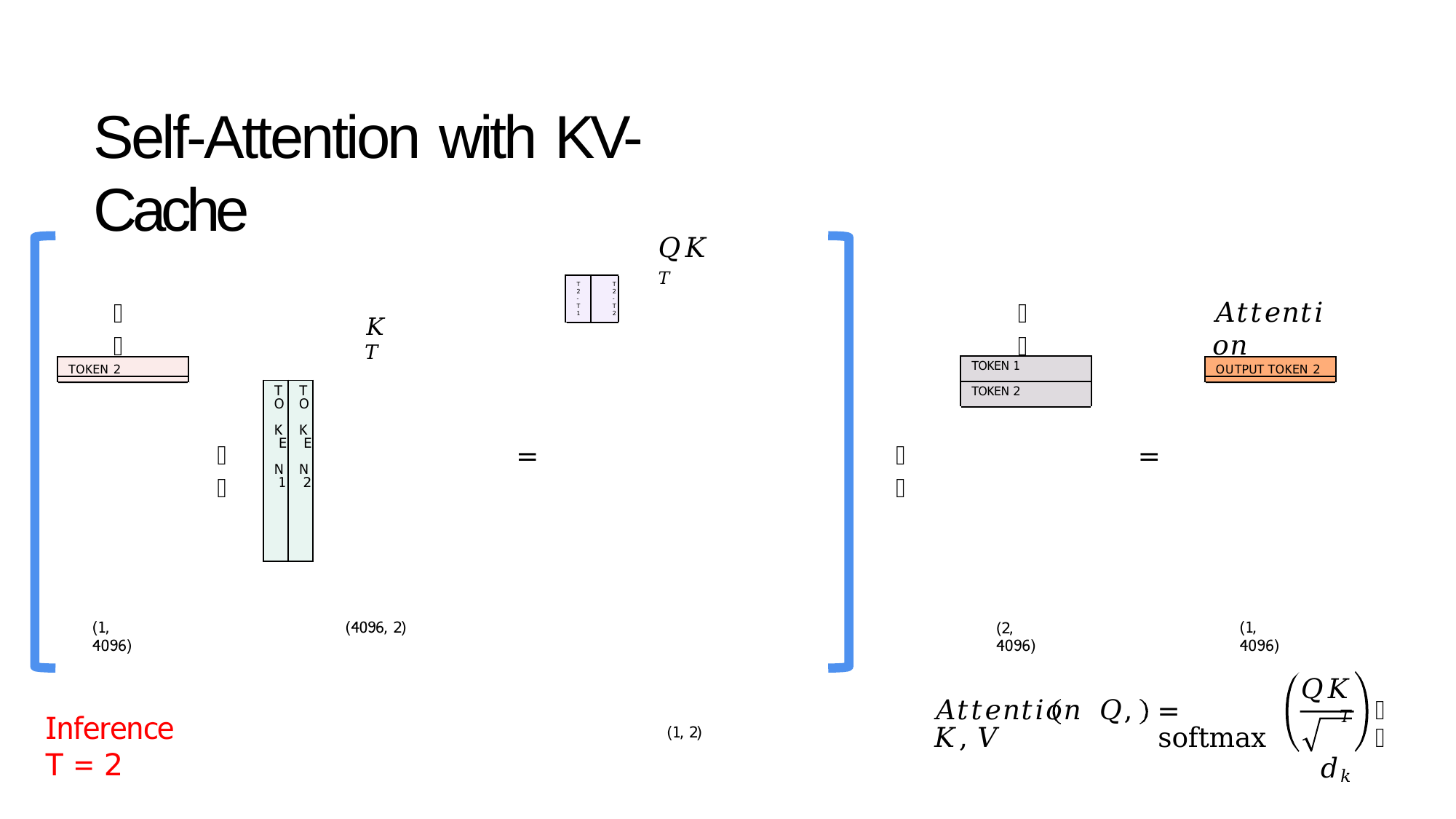

# Self-Attention with KV-Cache
𝑄𝐾𝑇

T	T
2	2
-	-
T	T
1	2
𝐾𝑇
𝐴𝑡𝑡𝑒𝑛𝑡𝑖𝑜𝑛
𝑄
𝑉

| TOKEN 1 |
| --- |
| TOKEN 2 |
|  |

TOKEN 2
OUTPUT TOKEN 2
| T O K E N 1 | T O K E N 2 |  |
| --- | --- | --- |
𝑋
=
𝑋
=
(1, 4096)
(4096, 2)
(1, 4096)
(2, 4096)

𝑄𝐾𝑇
𝑑𝑘
𝐴𝑡𝑡𝑒𝑛𝑡𝑖𝑜𝑛  𝑄, 𝐾, 𝑉
= softmax
𝑉

Inference
T = 2
(1, 2)